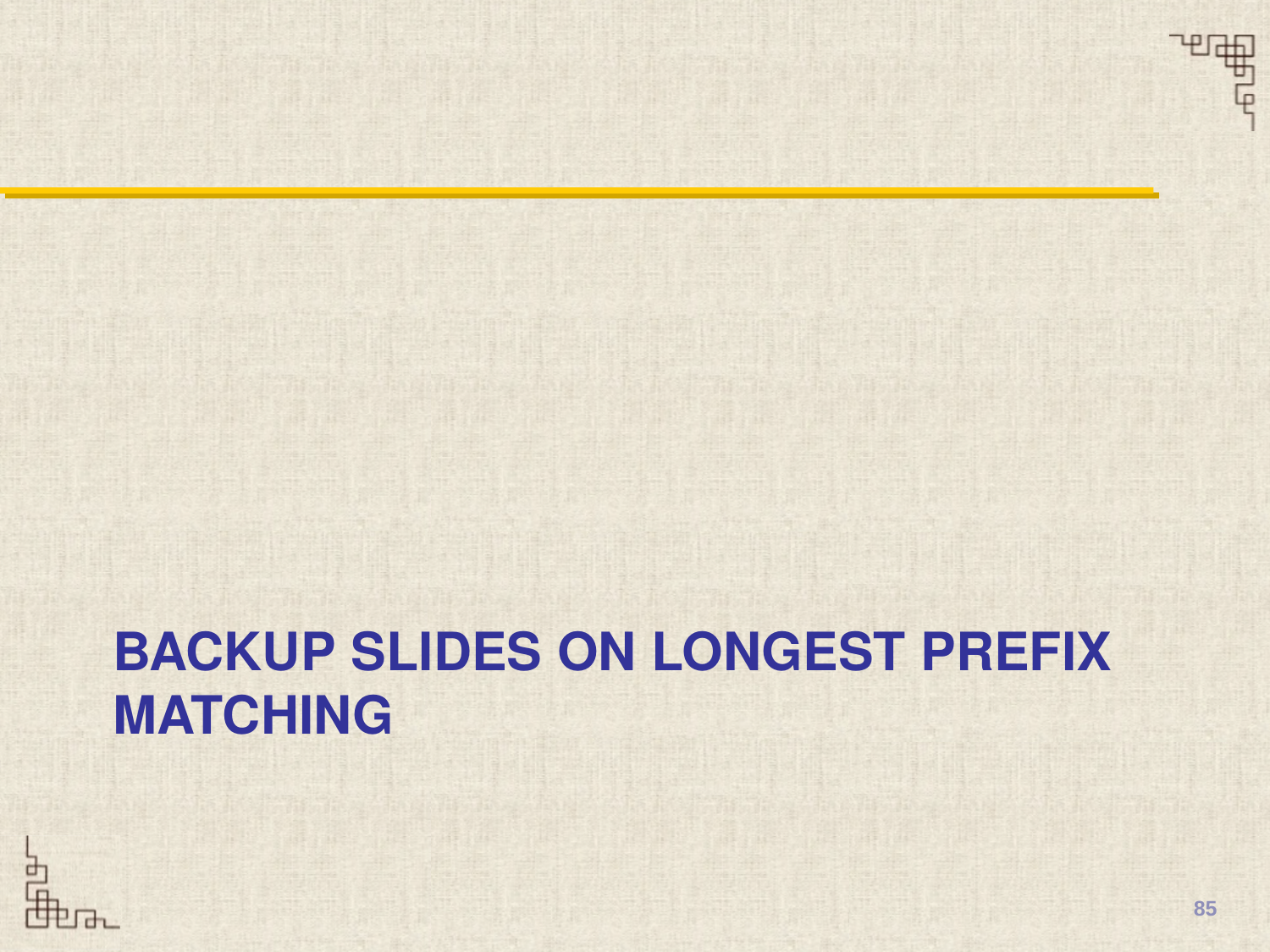

# Backup slides on longest prefix matching
85